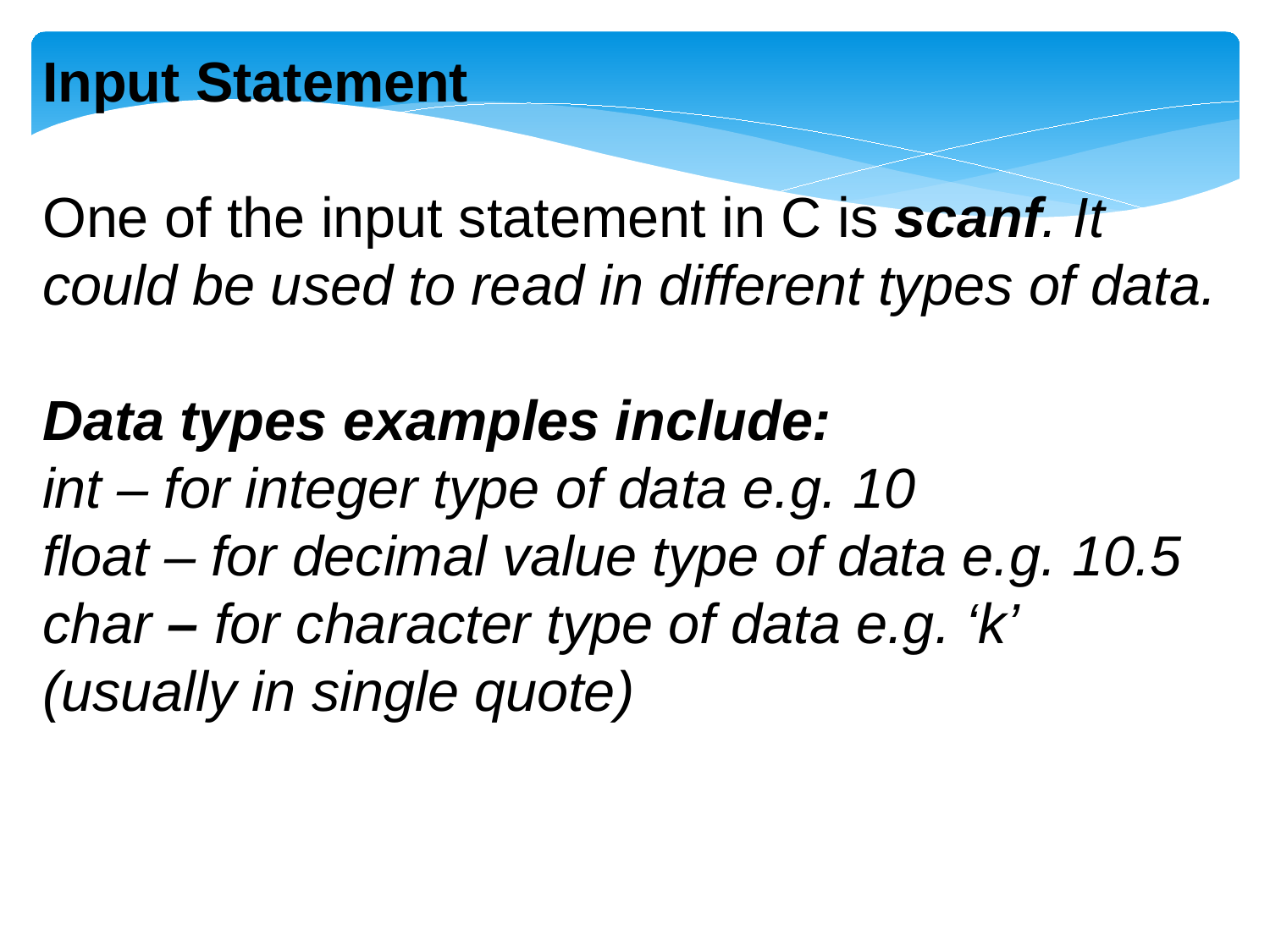

Input Statement

One of the input statement in C is scanf. It could be used to read in different types of data.

Data types examples include:
int – for integer type of data e.g. 10
float – for decimal value type of data e.g. 10.5
char – for character type of data e.g. ‘k’ (usually in single quote)